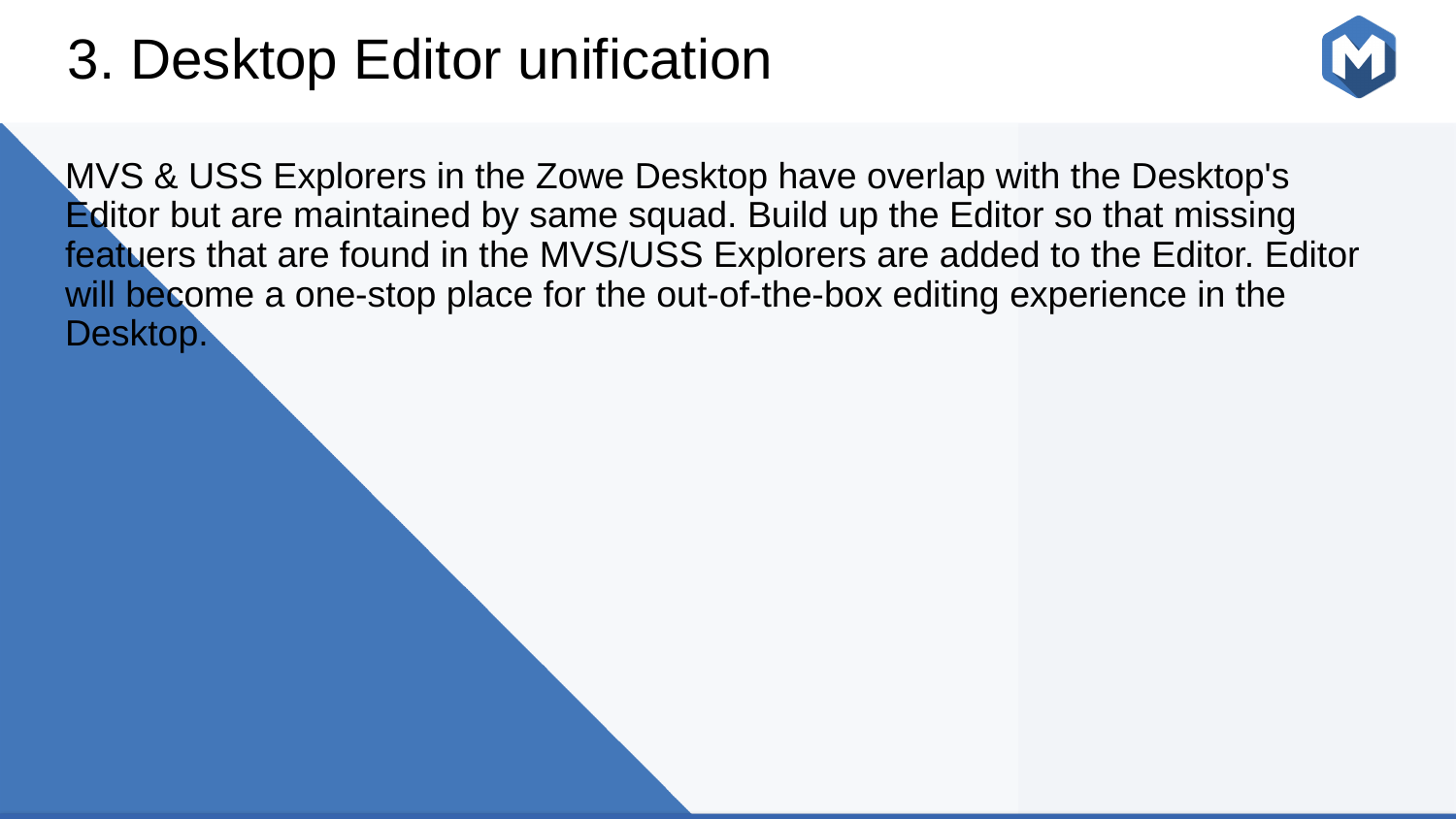

# 3. Desktop Editor unification
MVS & USS Explorers in the Zowe Desktop have overlap with the Desktop's Editor but are maintained by same squad. Build up the Editor so that missing featuers that are found in the MVS/USS Explorers are added to the Editor. Editor will become a one-stop place for the out-of-the-box editing experience in the Desktop.